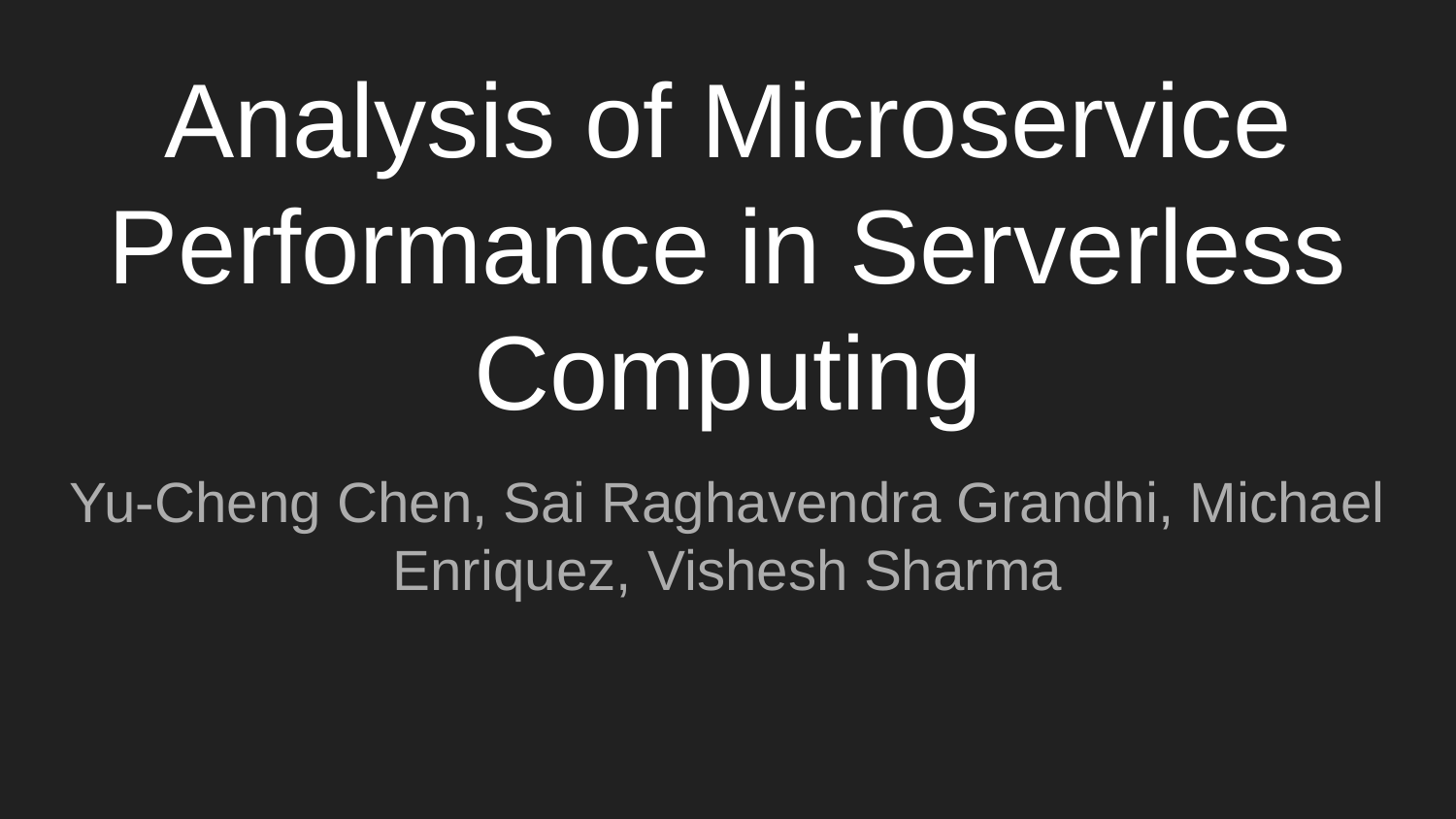

# Analysis of Microservice Performance in Serverless Computing
Yu-Cheng Chen, Sai Raghavendra Grandhi, Michael Enriquez, Vishesh Sharma